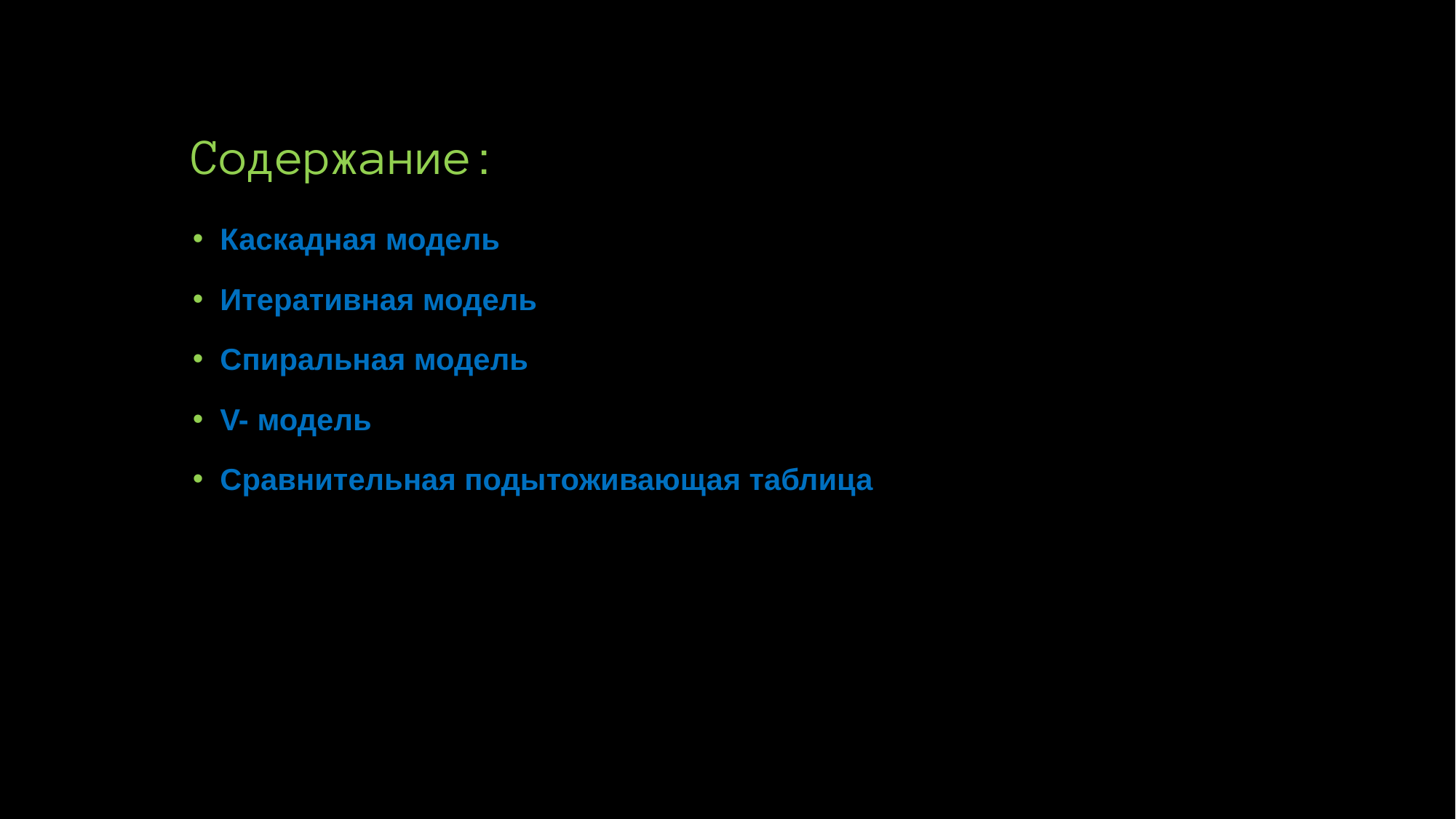

# Содержание:
Каскадная модель
Итеративная модель
Спиральная модель
V- модель
Сравнительная подытоживающая таблица